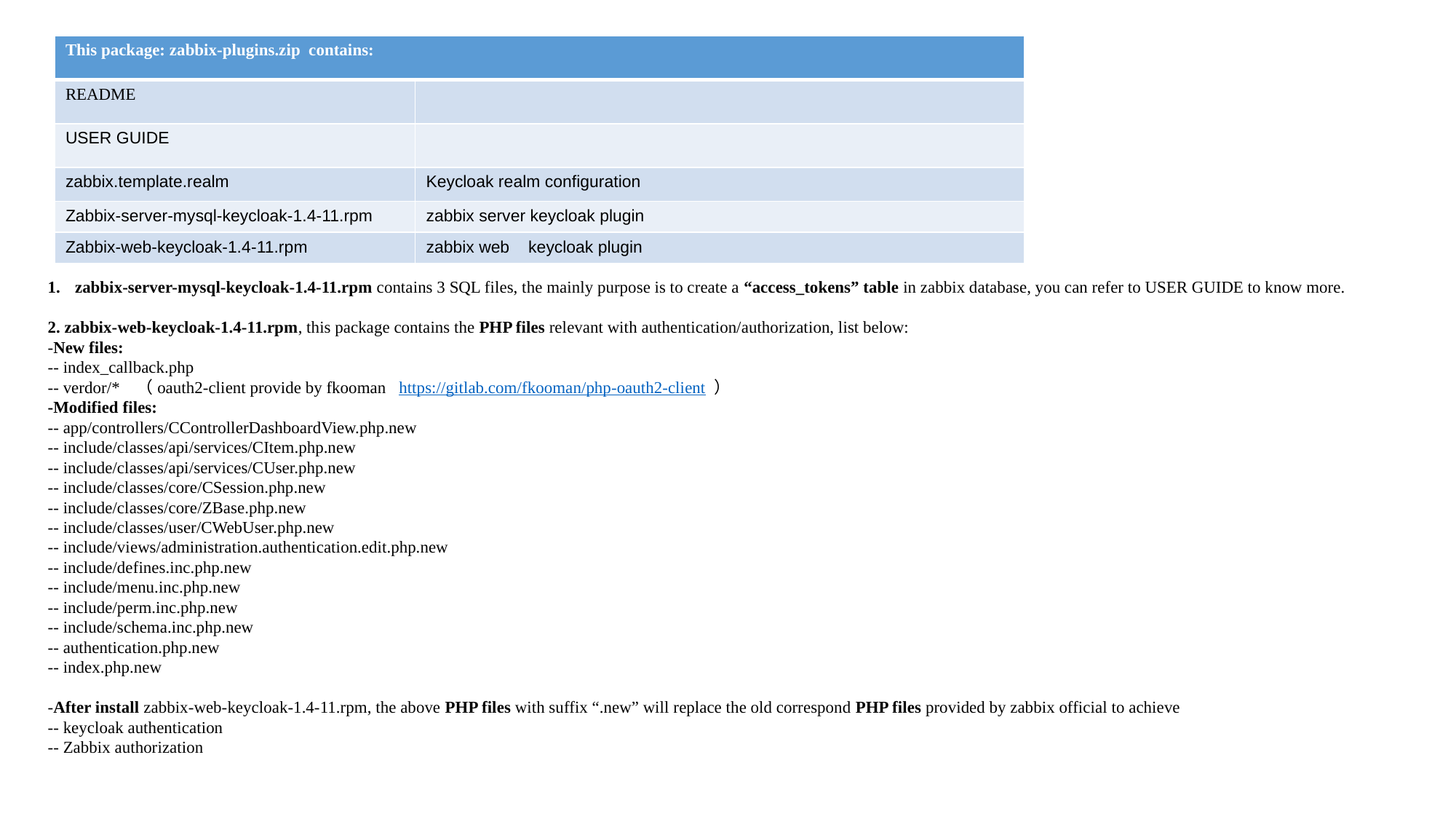

| This package: zabbix-plugins.zip contains: |  |
| --- | --- |
| README |  |
| USER GUIDE |  |
| zabbix.template.realm | Keycloak realm configuration |
| Zabbix-server-mysql-keycloak-1.4-11.rpm | zabbix server keycloak plugin |
| Zabbix-web-keycloak-1.4-11.rpm | zabbix web keycloak plugin |
zabbix-server-mysql-keycloak-1.4-11.rpm contains 3 SQL files, the mainly purpose is to create a “access_tokens” table in zabbix database, you can refer to USER GUIDE to know more.

2. zabbix-web-keycloak-1.4-11.rpm, this package contains the PHP files relevant with authentication/authorization, list below:
-New files:
-- index_callback.php
-- verdor/*   （oauth2-client provide by fkooman   https://gitlab.com/fkooman/php-oauth2-client ）
-Modified files:
-- app/controllers/CControllerDashboardView.php.new
-- include/classes/api/services/CItem.php.new
-- include/classes/api/services/CUser.php.new
-- include/classes/core/CSession.php.new
-- include/classes/core/ZBase.php.new
-- include/classes/user/CWebUser.php.new
-- include/views/administration.authentication.edit.php.new
-- include/defines.inc.php.new
-- include/menu.inc.php.new
-- include/perm.inc.php.new
-- include/schema.inc.php.new
-- authentication.php.new
-- index.php.new
-After install zabbix-web-keycloak-1.4-11.rpm, the above PHP files with suffix “.new” will replace the old correspond PHP files provided by zabbix official to achieve
-- keycloak authentication
-- Zabbix authorization